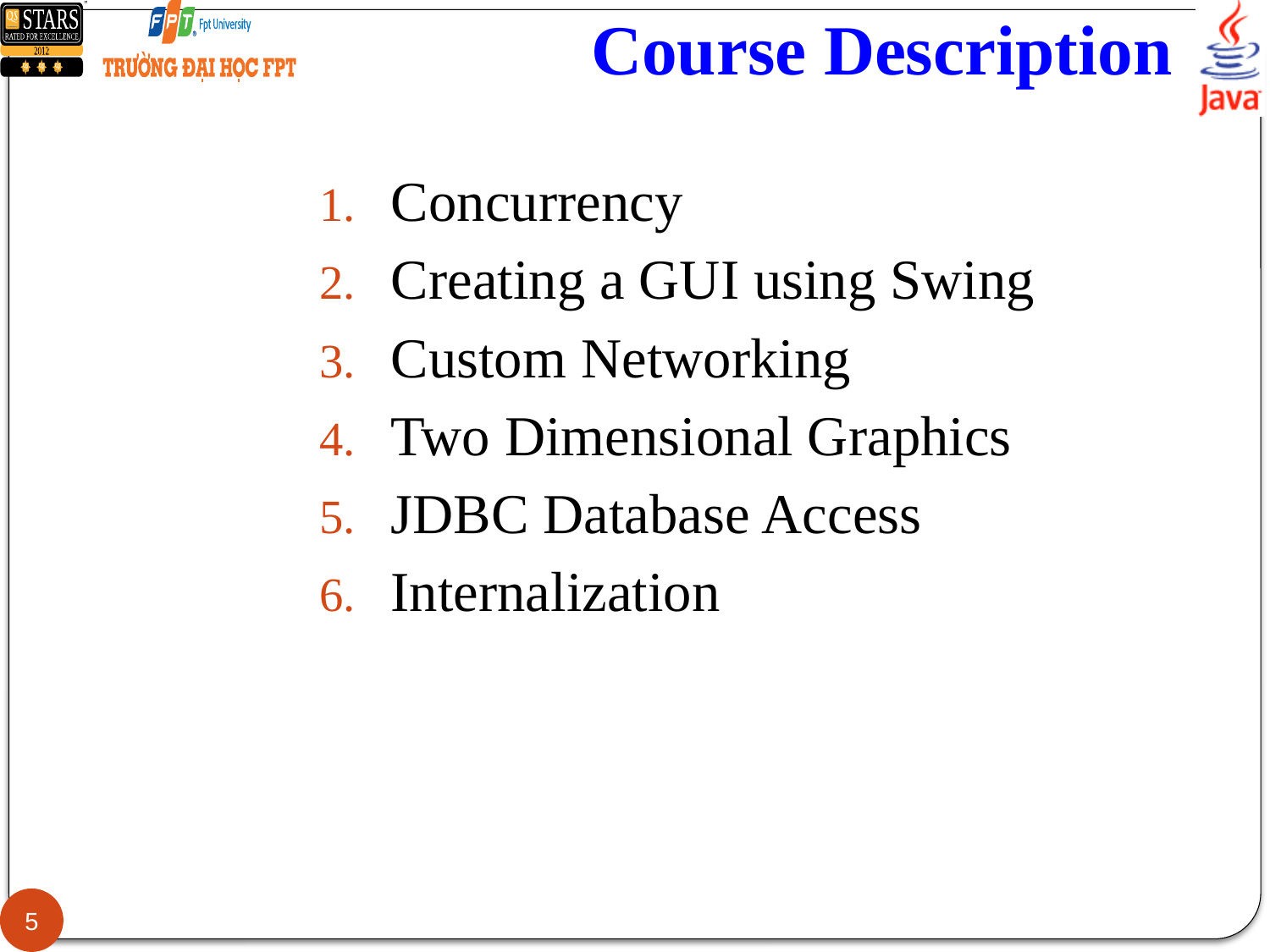

Course Description
Concurrency
Creating a GUI using Swing
Custom Networking
Two Dimensional Graphics
JDBC Database Access
Internalization
5